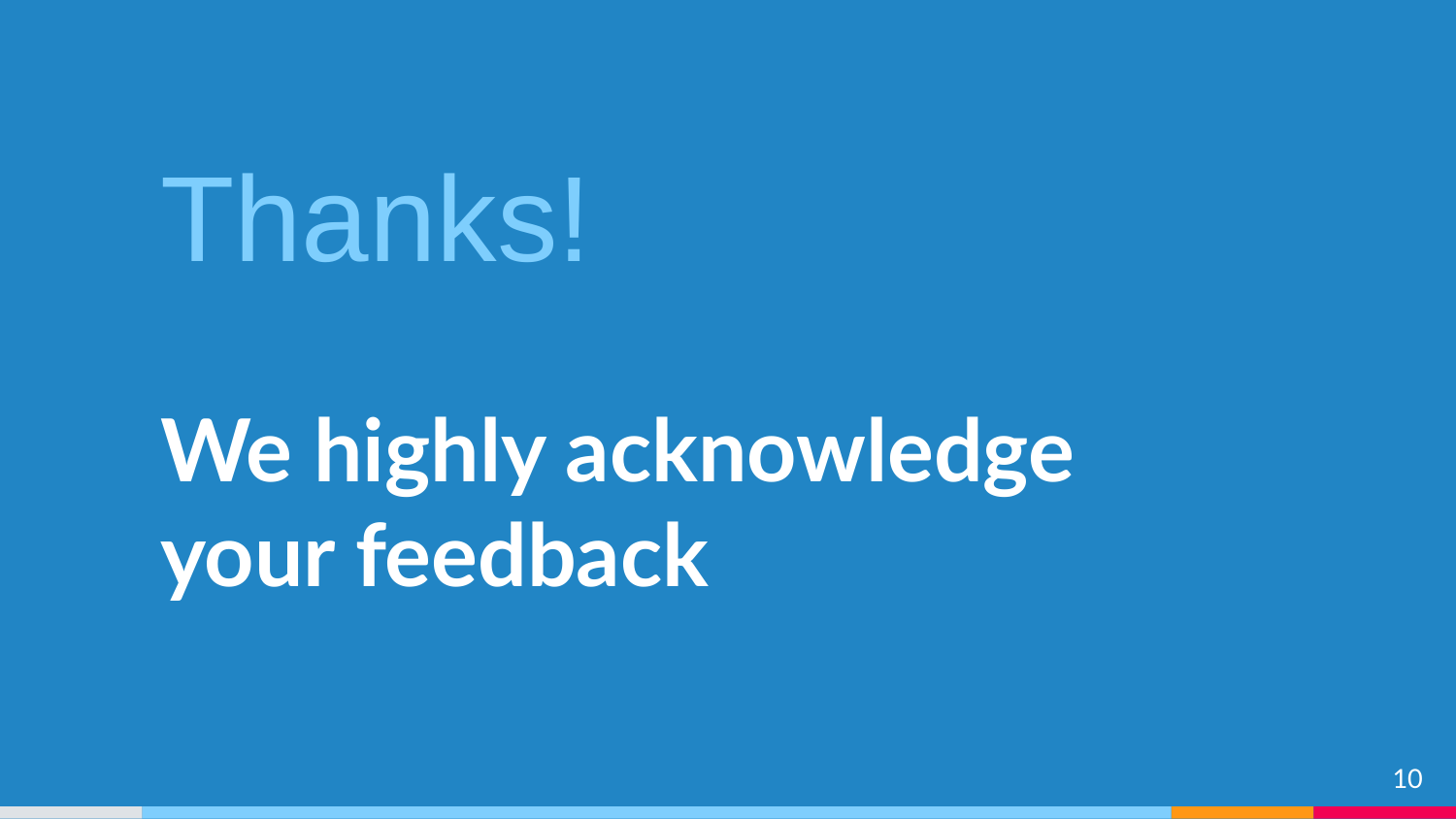

Thanks!
We highly acknowledge your feedback
10